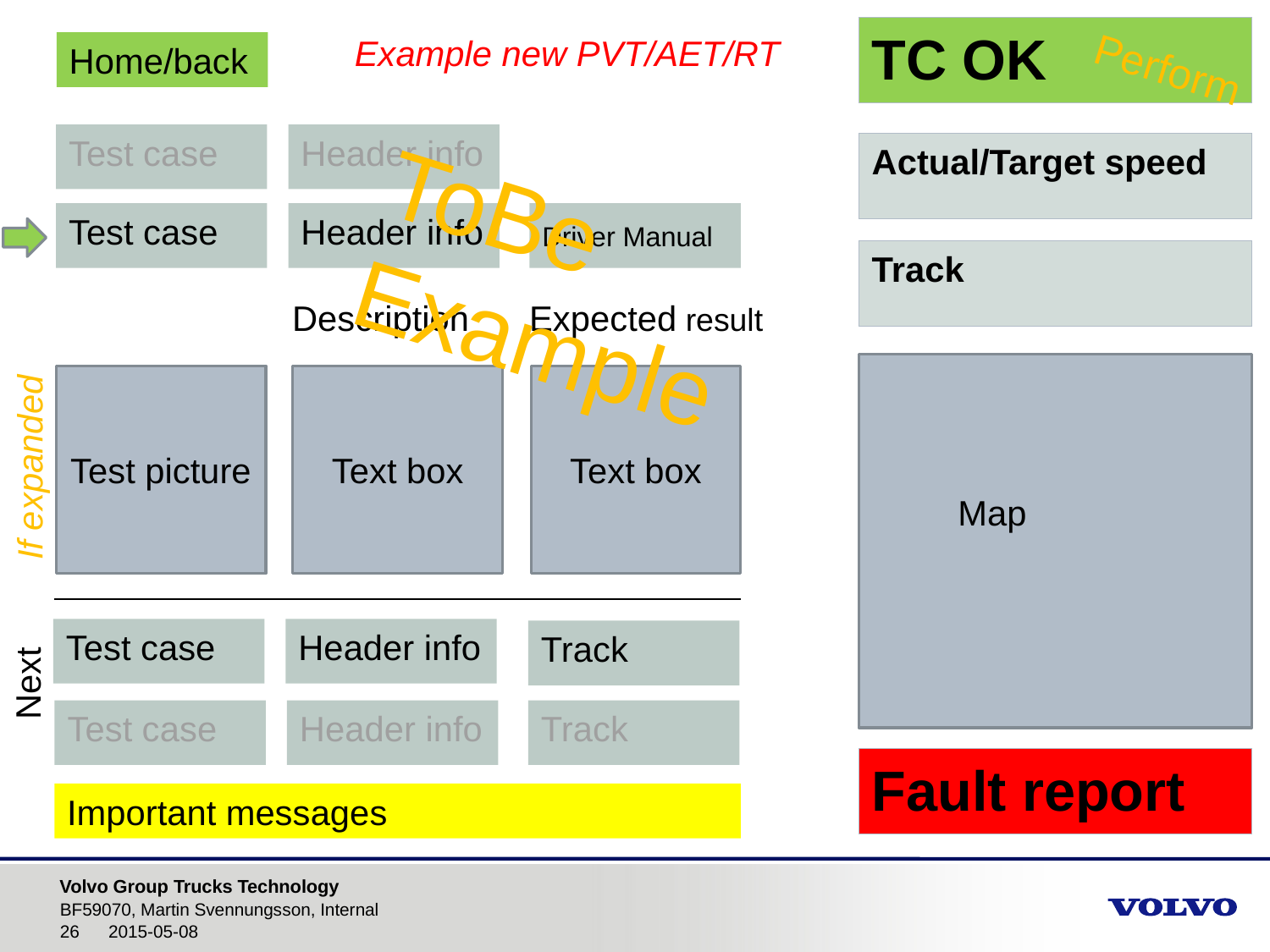

TC OK
Example new PVT/AET/RT
Home/back
Perform
Test case
Header info
Actual/Target speed
ToBe Example
Driver Manual
Test case
Header info

Track
Description
Expected result

Test picture
Text box
Text box
If expanded
Map
Test case
Header info
Track
Next
Test case
Header info
Track
# Fault report
Important messages
BF59070, Martin Svennungsson, Internal
2015-05-08
26